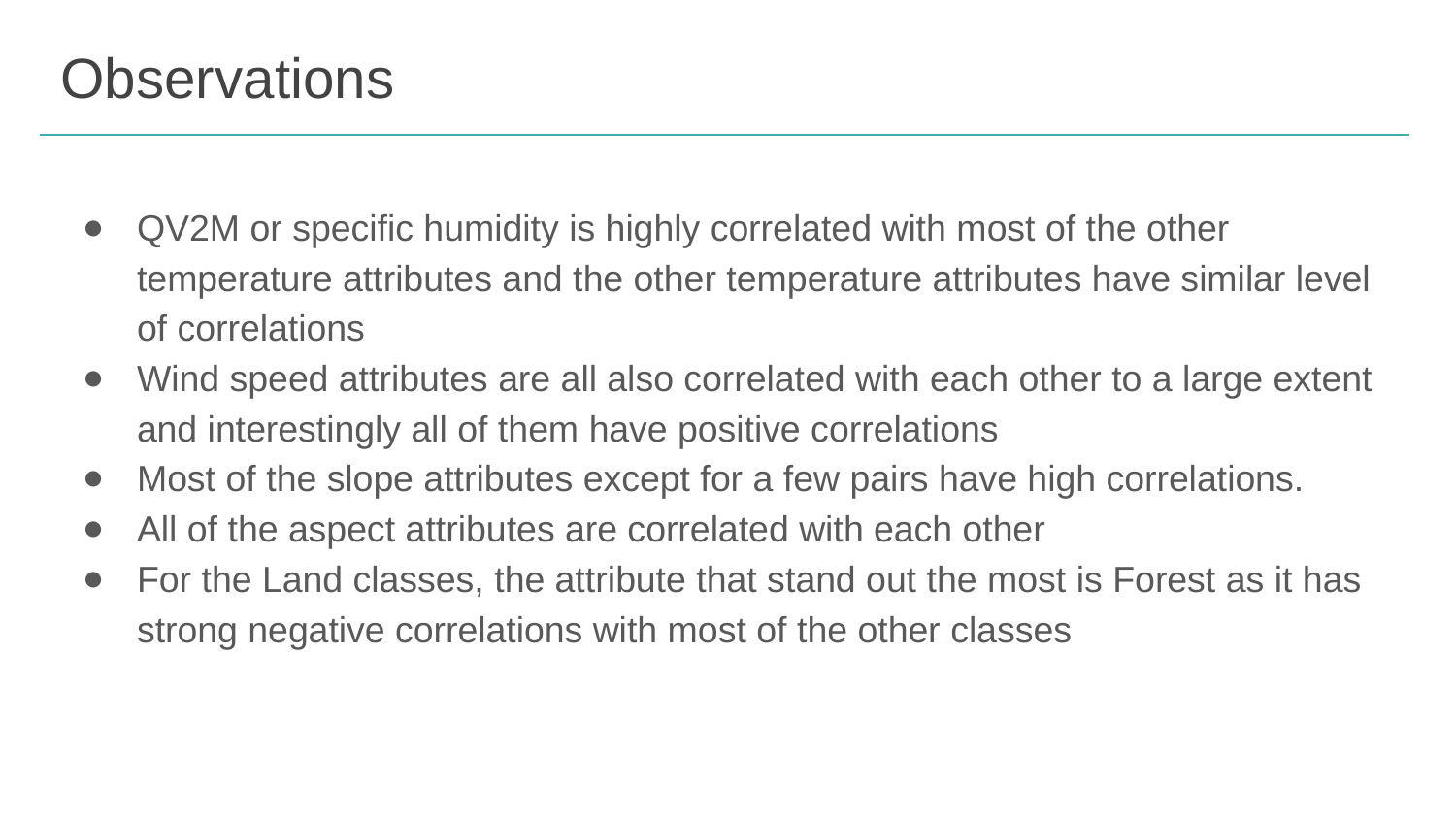

# Observations
QV2M or specific humidity is highly correlated with most of the other temperature attributes and the other temperature attributes have similar level of correlations
Wind speed attributes are all also correlated with each other to a large extent and interestingly all of them have positive correlations
Most of the slope attributes except for a few pairs have high correlations.
All of the aspect attributes are correlated with each other
For the Land classes, the attribute that stand out the most is Forest as it has strong negative correlations with most of the other classes